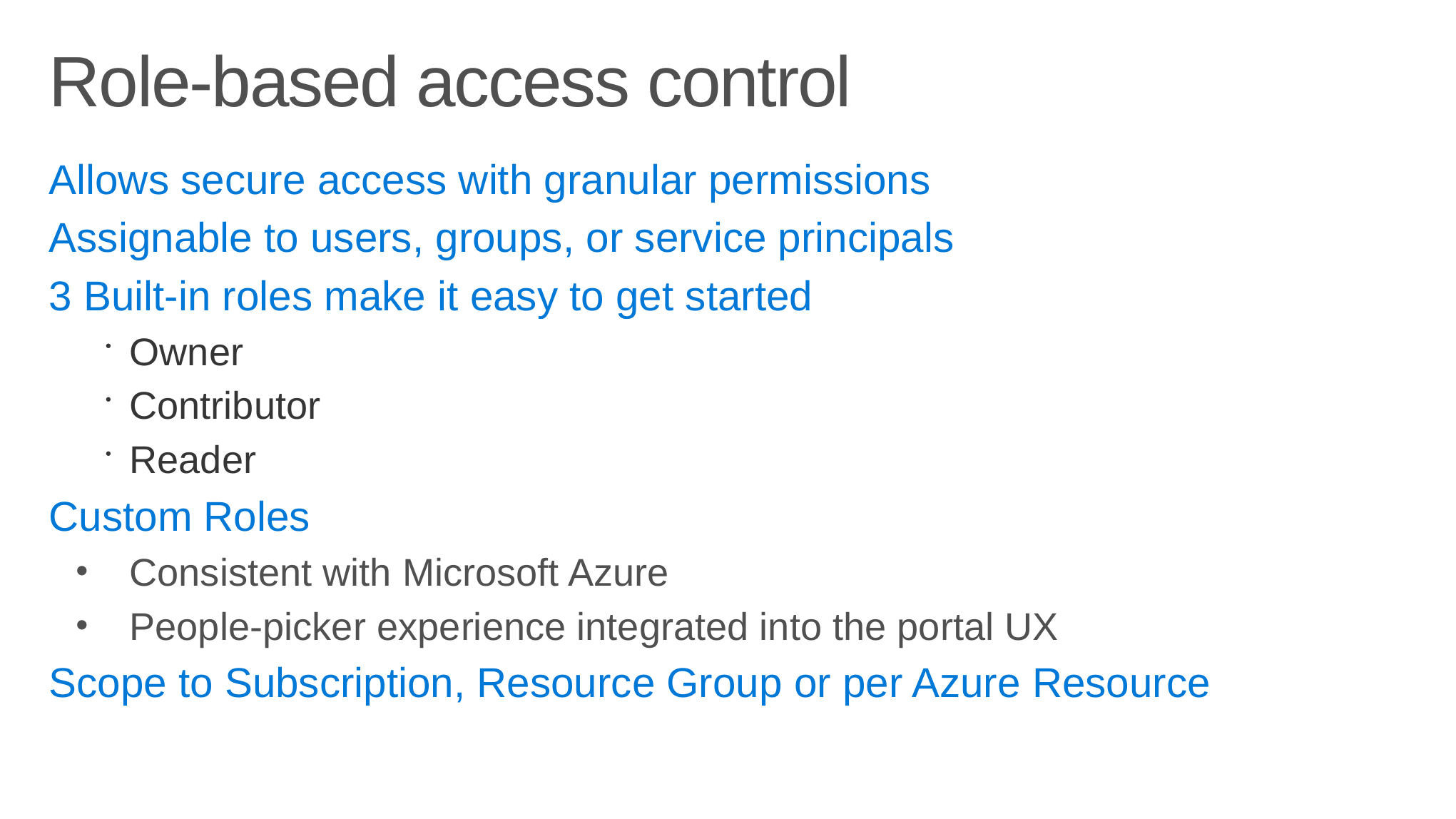

# Role-based access control
Allows secure access with granular permissions
Assignable to users, groups, or service principals
3 Built-in roles make it easy to get started
Owner
Contributor
Reader
Custom Roles
Consistent with Microsoft Azure
People-picker experience integrated into the portal UX
Scope to Subscription, Resource Group or per Azure Resource